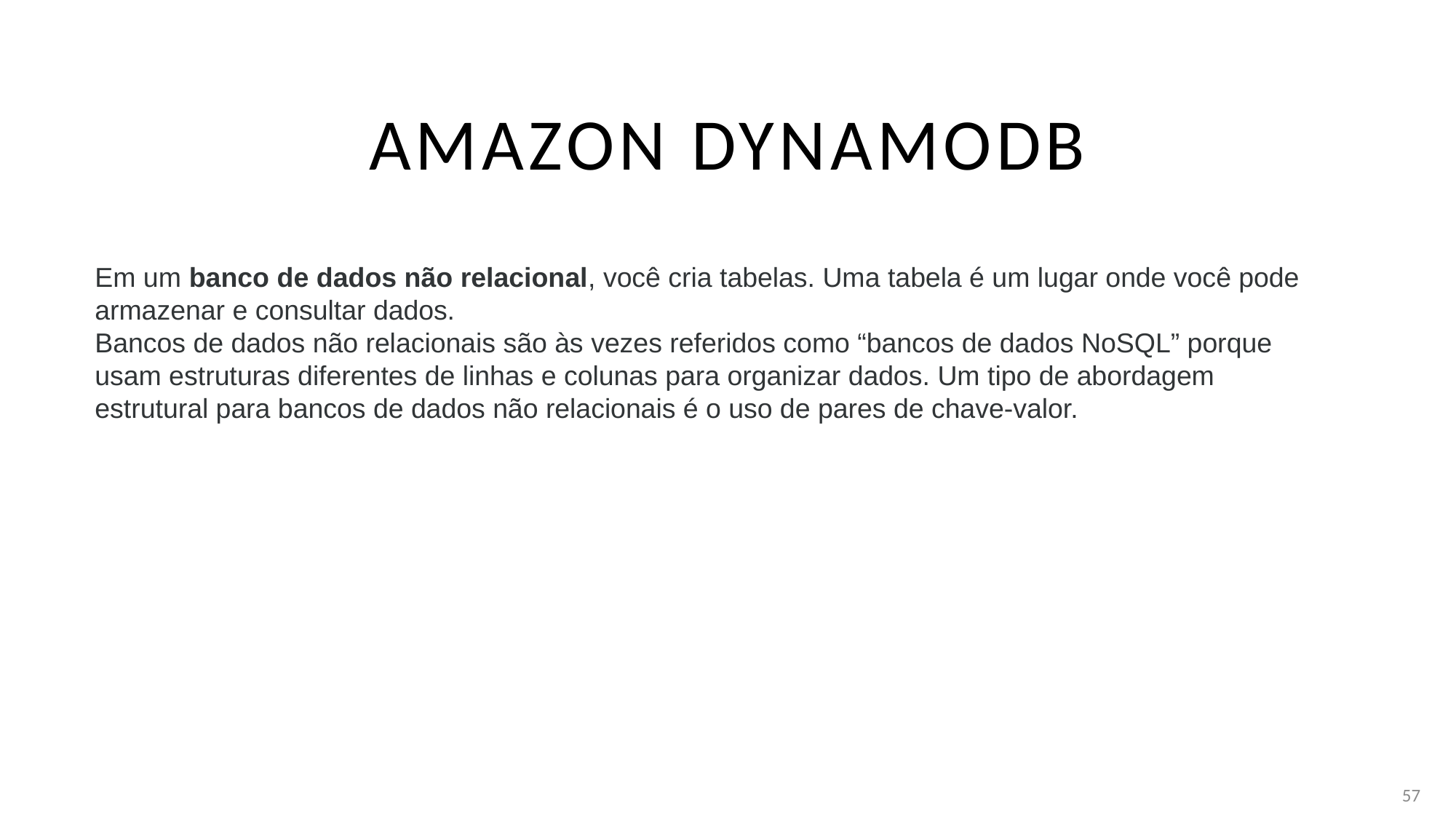

# Amazon dynamodb
Em um banco de dados não relacional, você cria tabelas. Uma tabela é um lugar onde você pode armazenar e consultar dados.
Bancos de dados não relacionais são às vezes referidos como “bancos de dados NoSQL” porque usam estruturas diferentes de linhas e colunas para organizar dados. Um tipo de abordagem estrutural para bancos de dados não relacionais é o uso de pares de chave-valor.

57